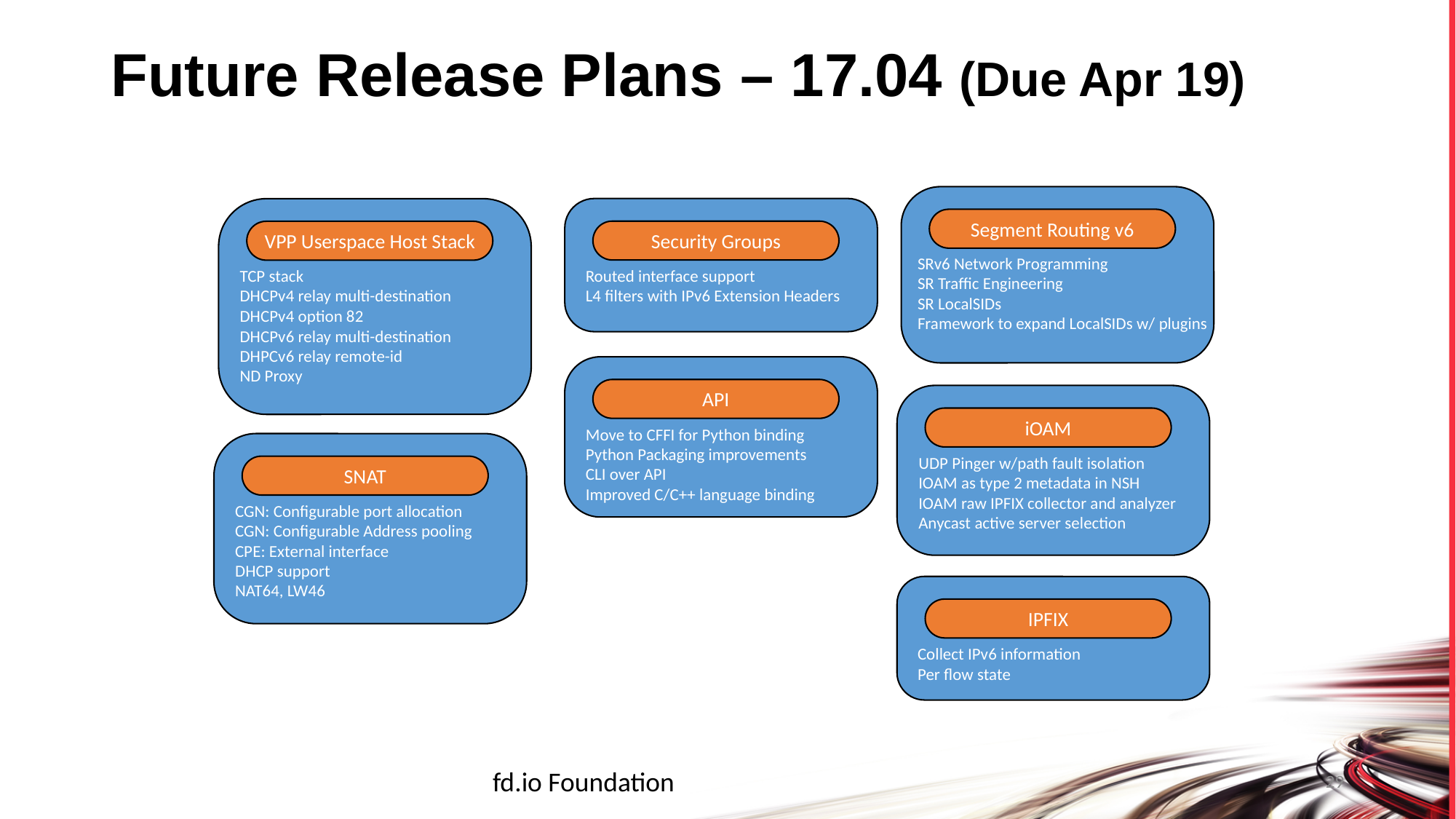

# Future Release Plans – 17.04 (Due Apr 19)

Segment Routing v6
SRv6 Network Programming
SR Traffic Engineering
SR LocalSIDs
Framework to expand LocalSIDs w/ plugins

Security Groups
Routed interface support
L4 filters with IPv6 Extension Headers

VPP Userspace Host Stack
TCP stack
DHCPv4 relay multi-destination
DHCPv4 option 82
DHCPv6 relay multi-destination
DHPCv6 relay remote-id
ND Proxy

API
Move to CFFI for Python binding
Python Packaging improvements
CLI over API
Improved C/C++ language binding

iOAM
UDP Pinger w/path fault isolation
IOAM as type 2 metadata in NSH
IOAM raw IPFIX collector and analyzer
Anycast active server selection

SNAT
CGN: Configurable port allocation
CGN: Configurable Address pooling
CPE: External interface
DHCP support
NAT64, LW46

IPFIX
Collect IPv6 information
Per flow state

29